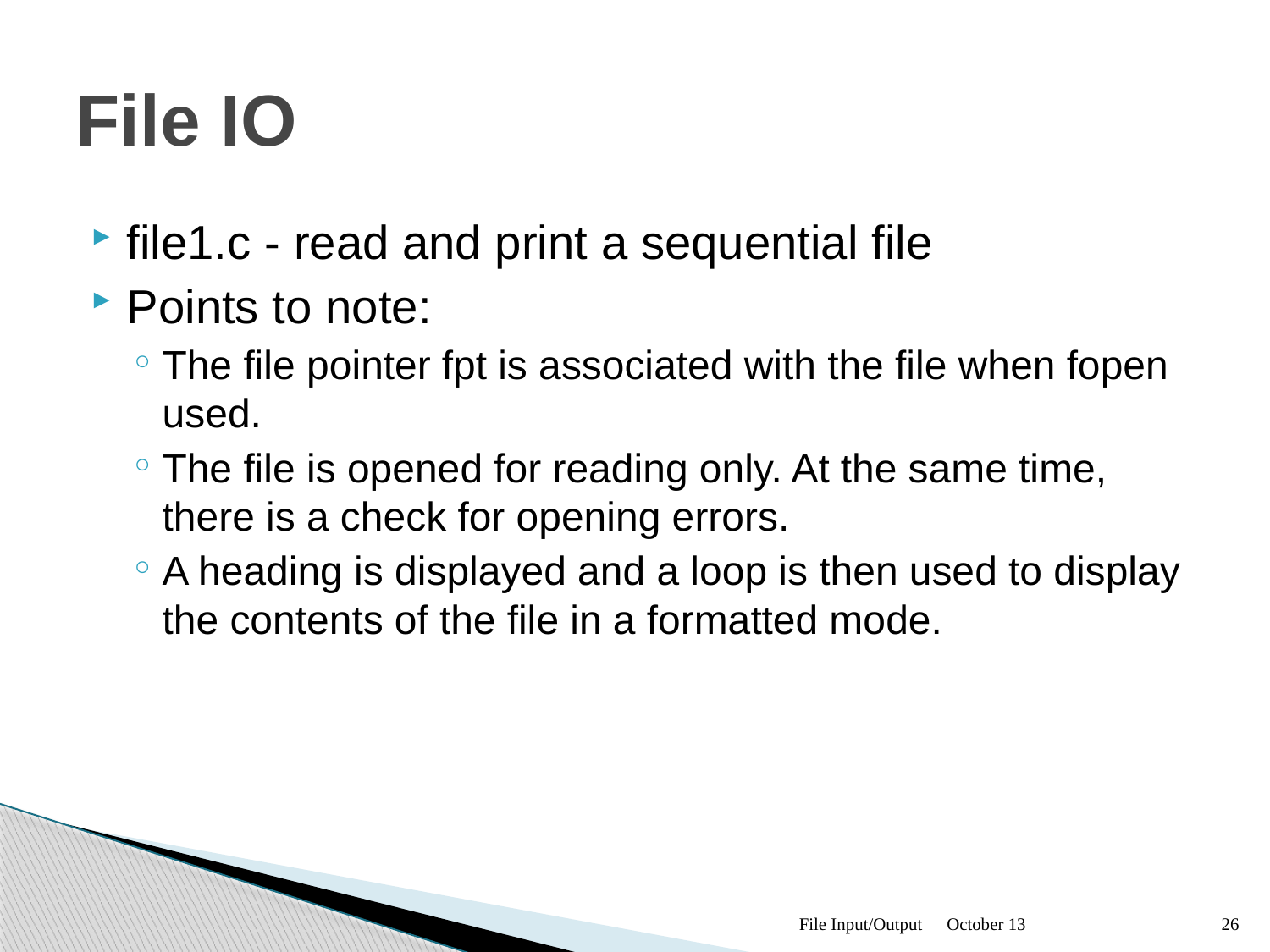

# File IO
file1.c - read and print a sequential file
Points to note:
The file pointer fpt is associated with the file when fopen used.
The file is opened for reading only. At the same time, there is a check for opening errors.
A heading is displayed and a loop is then used to display the contents of the file in a formatted mode.
File Input/Output
October 13
26